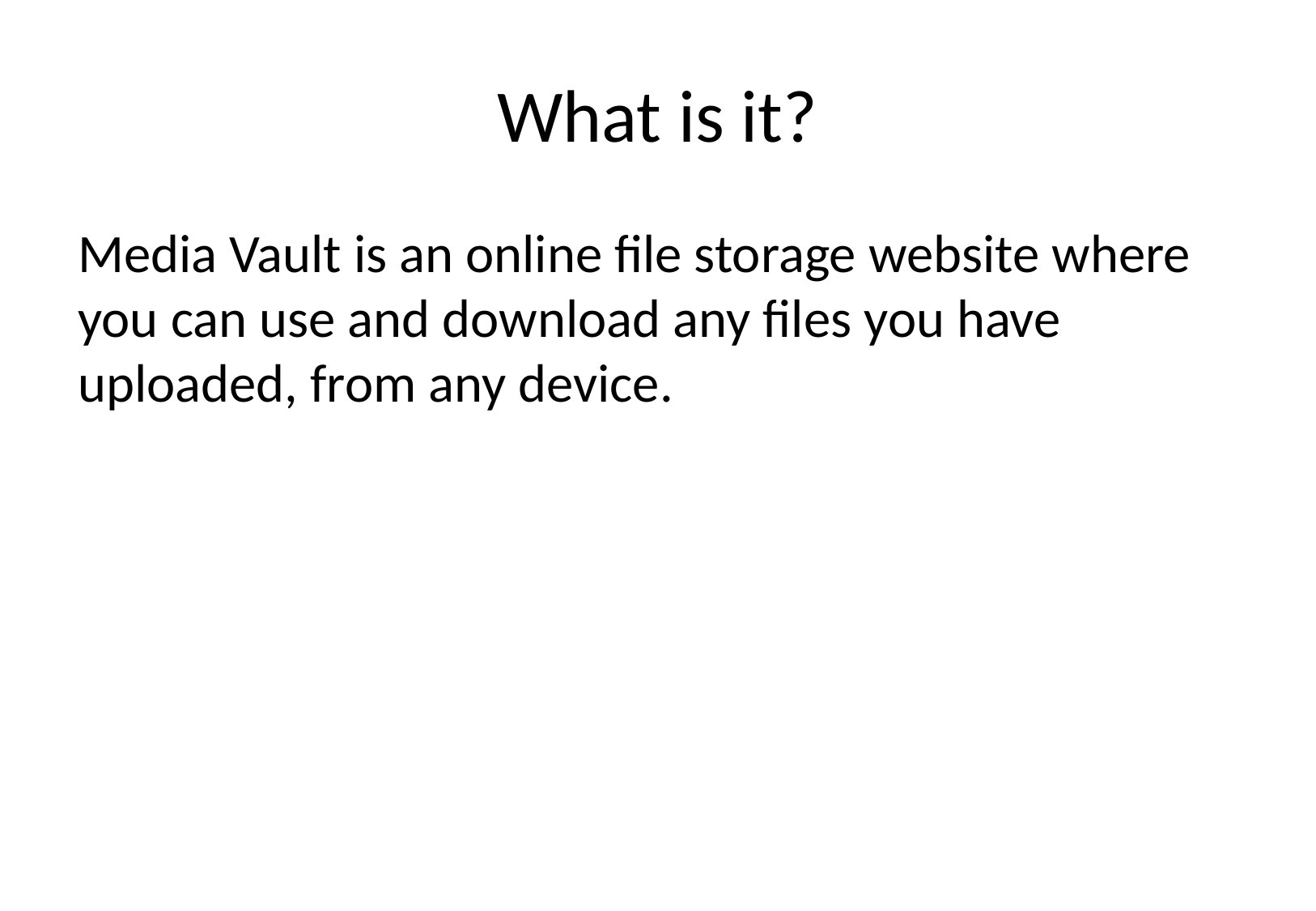

# What is it?
Media Vault is an online file storage website where you can use and download any files you have uploaded, from any device.